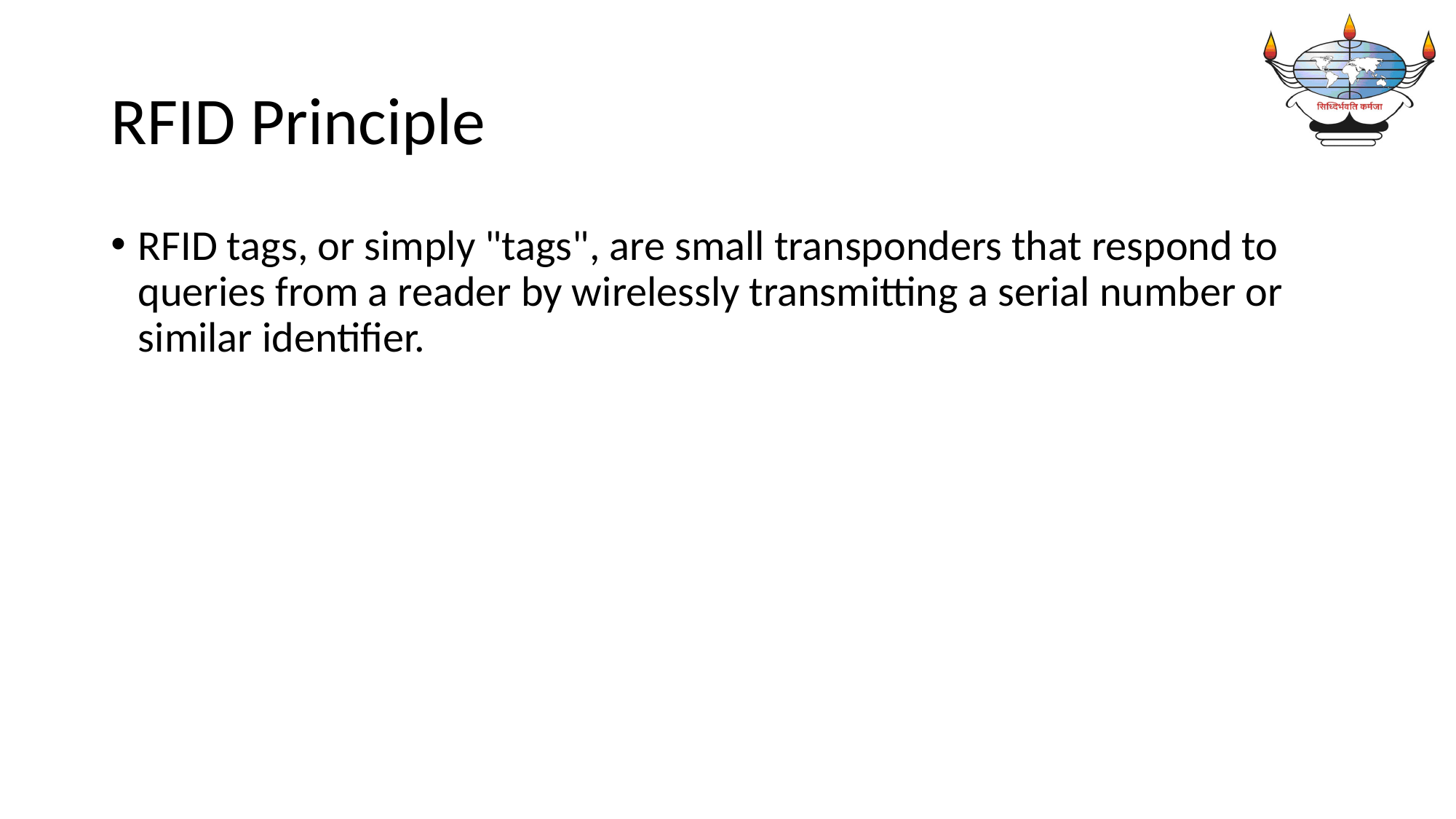

# RFID Principle
RFID tags, or simply "tags", are small transponders that respond to queries from a reader by wirelessly transmitting a serial number or similar identifier.